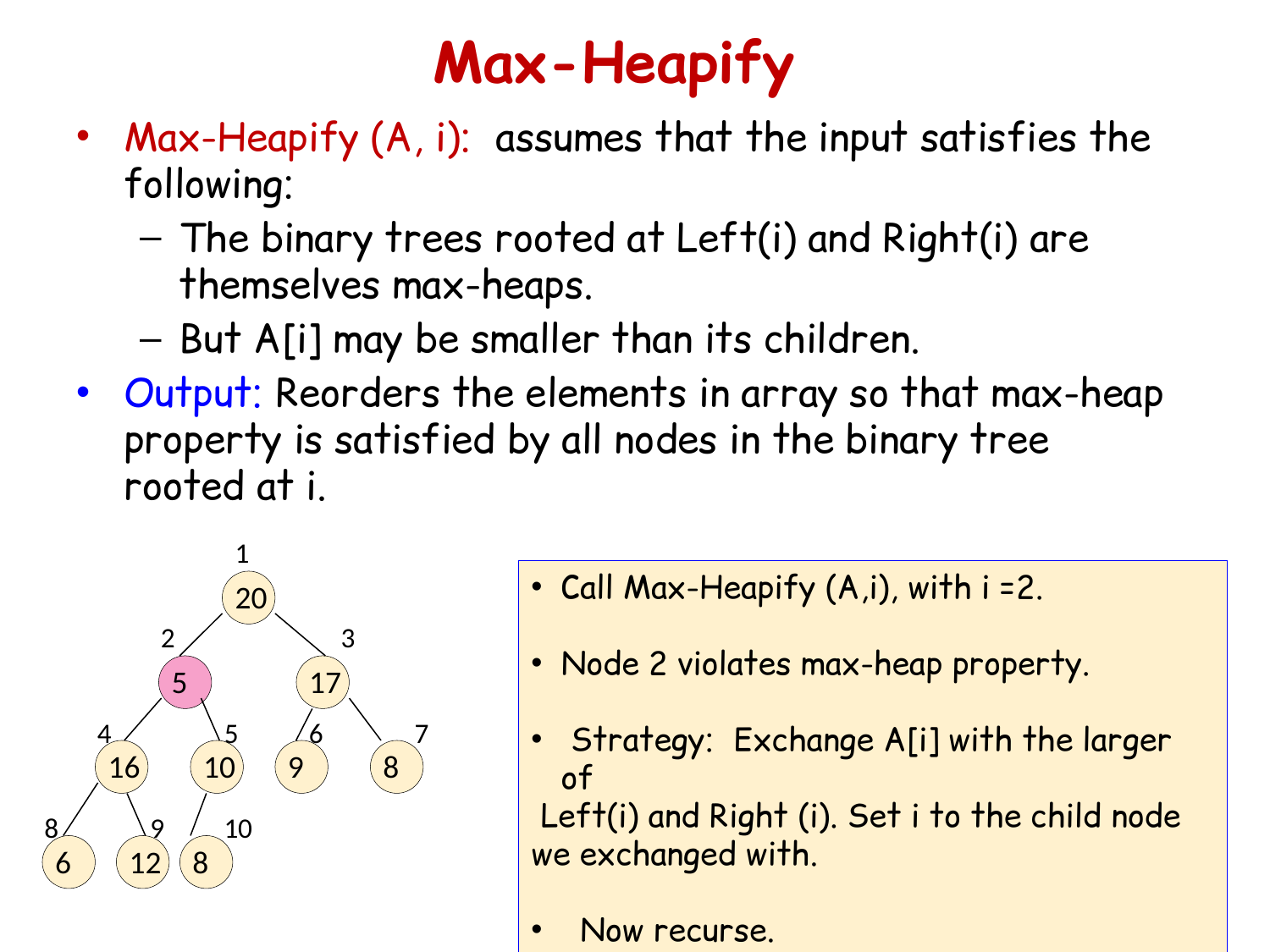

# Max-Heapify
Max-Heapify (A, i):  assumes that the input satisfies the following:
The binary trees rooted at Left(i) and Right(i) are themselves max-heaps.
But A[i] may be smaller than its children.
Output: Reorders the elements in array so that max-heap property is satisfied by all nodes in the binary tree rooted at i.

1

20
2
3

5

17
4
5
6
7

16

10

9

8
8
9
10

6

12

8
Call Max-Heapify (A,i), with i =2.

Node 2 violates max-heap property.

 Strategy:  Exchange A[i] with the larger of
 Left(i) and Right (i). Set i to the child node we exchanged with.

  Now recurse.
18